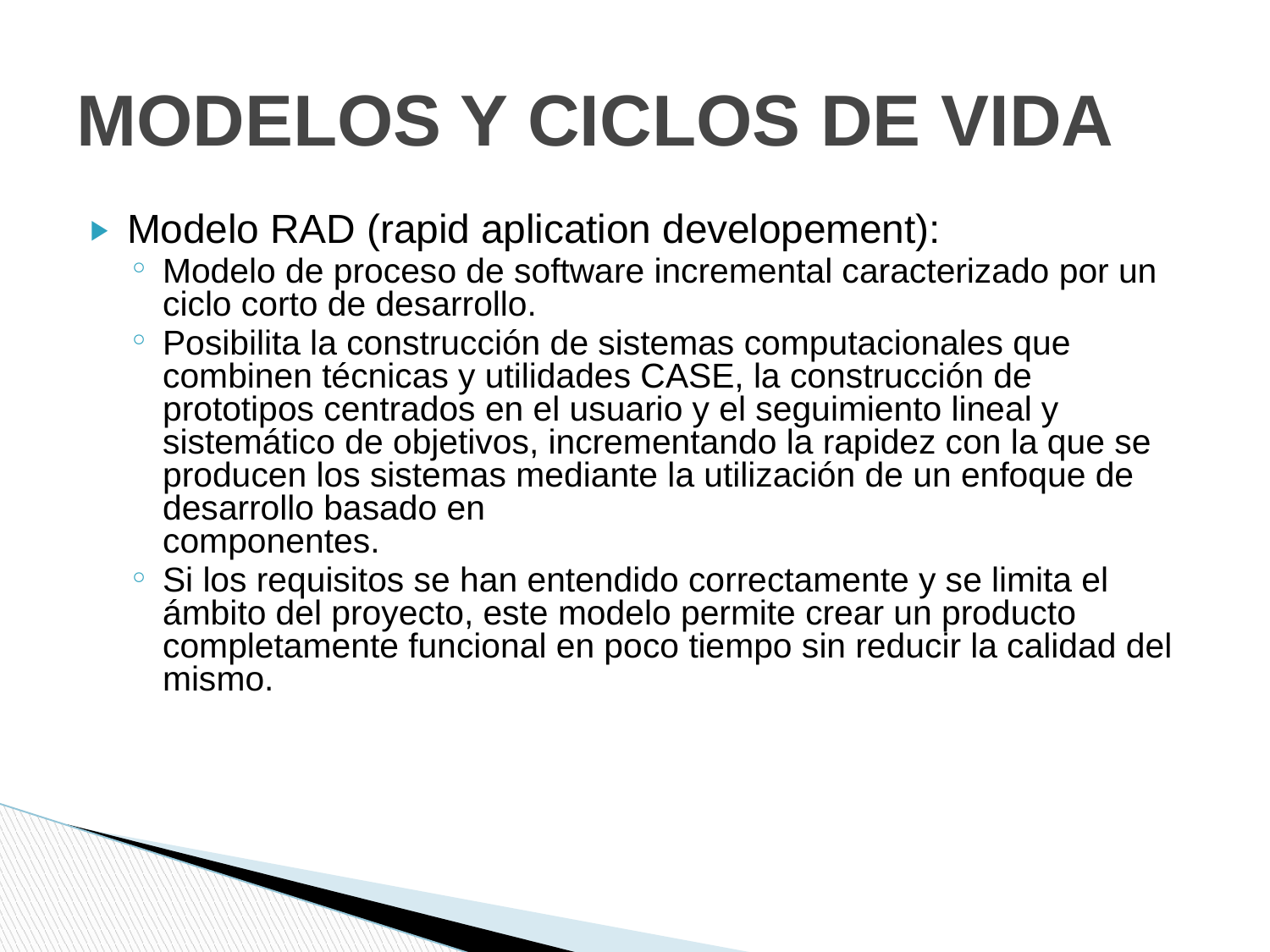

# MODELOS Y CICLOS DE VIDA
Modelo RAD (rapid aplication developement):
Modelo de proceso de software incremental caracterizado por un ciclo corto de desarrollo.
Posibilita la construcción de sistemas computacionales que combinen técnicas y utilidades CASE, la construcción de prototipos centrados en el usuario y el seguimiento lineal y sistemático de objetivos, incrementando la rapidez con la que se producen los sistemas mediante la utilización de un enfoque de desarrollo basado en
componentes.
Si los requisitos se han entendido correctamente y se limita el ámbito del proyecto, este modelo permite crear un producto completamente funcional en poco tiempo sin reducir la calidad del mismo.